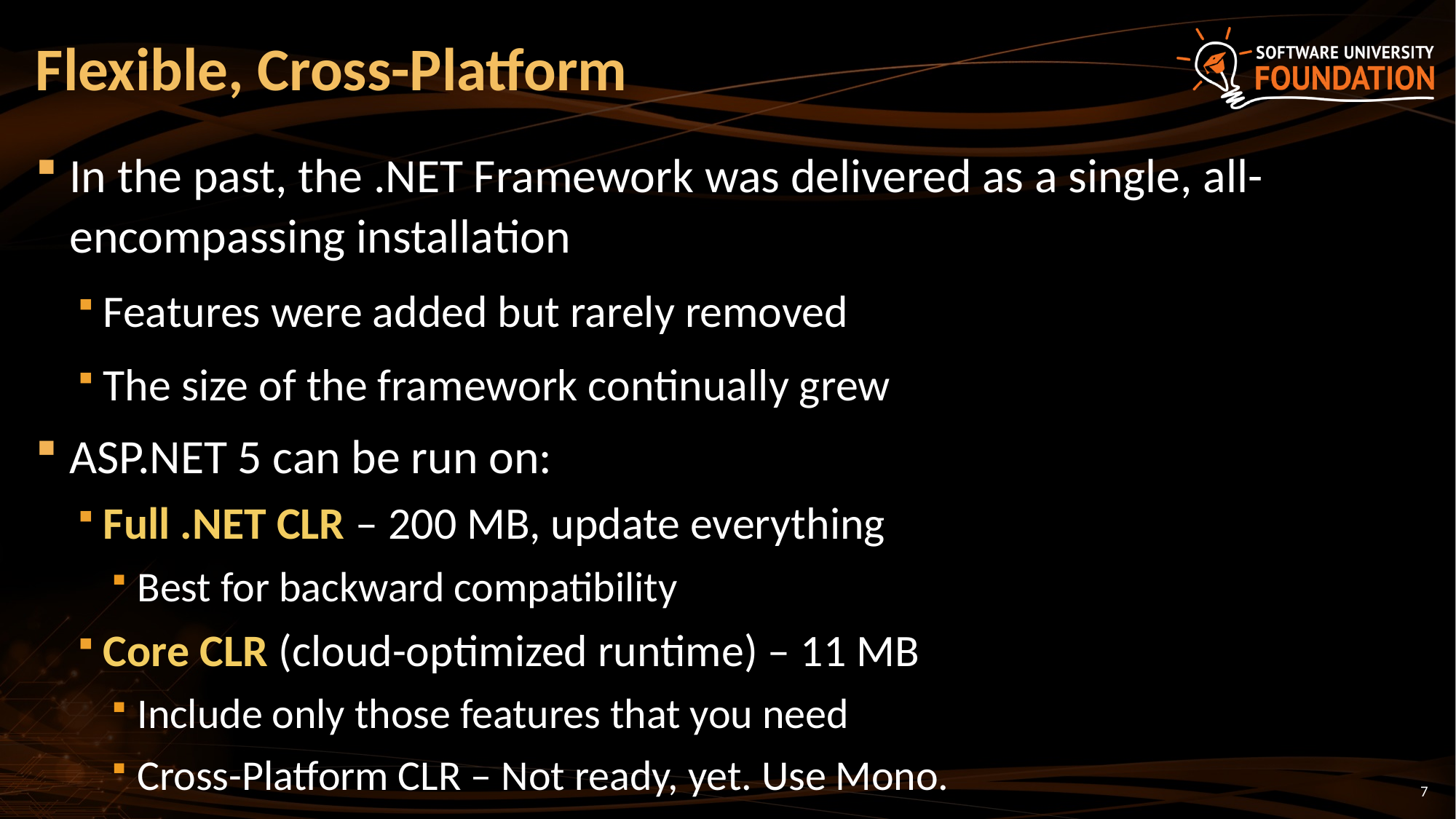

# Flexible, Cross-Platform
In the past, the .NET Framework was delivered as a single, all-encompassing installation
Features were added but rarely removed
The size of the framework continually grew
ASP.NET 5 can be run on:
Full .NET CLR – 200 MB, update everything
Best for backward compatibility
Core CLR (cloud-optimized runtime) – 11 MB
Include only those features that you need
Cross-Platform CLR – Not ready, yet. Use Mono.
7